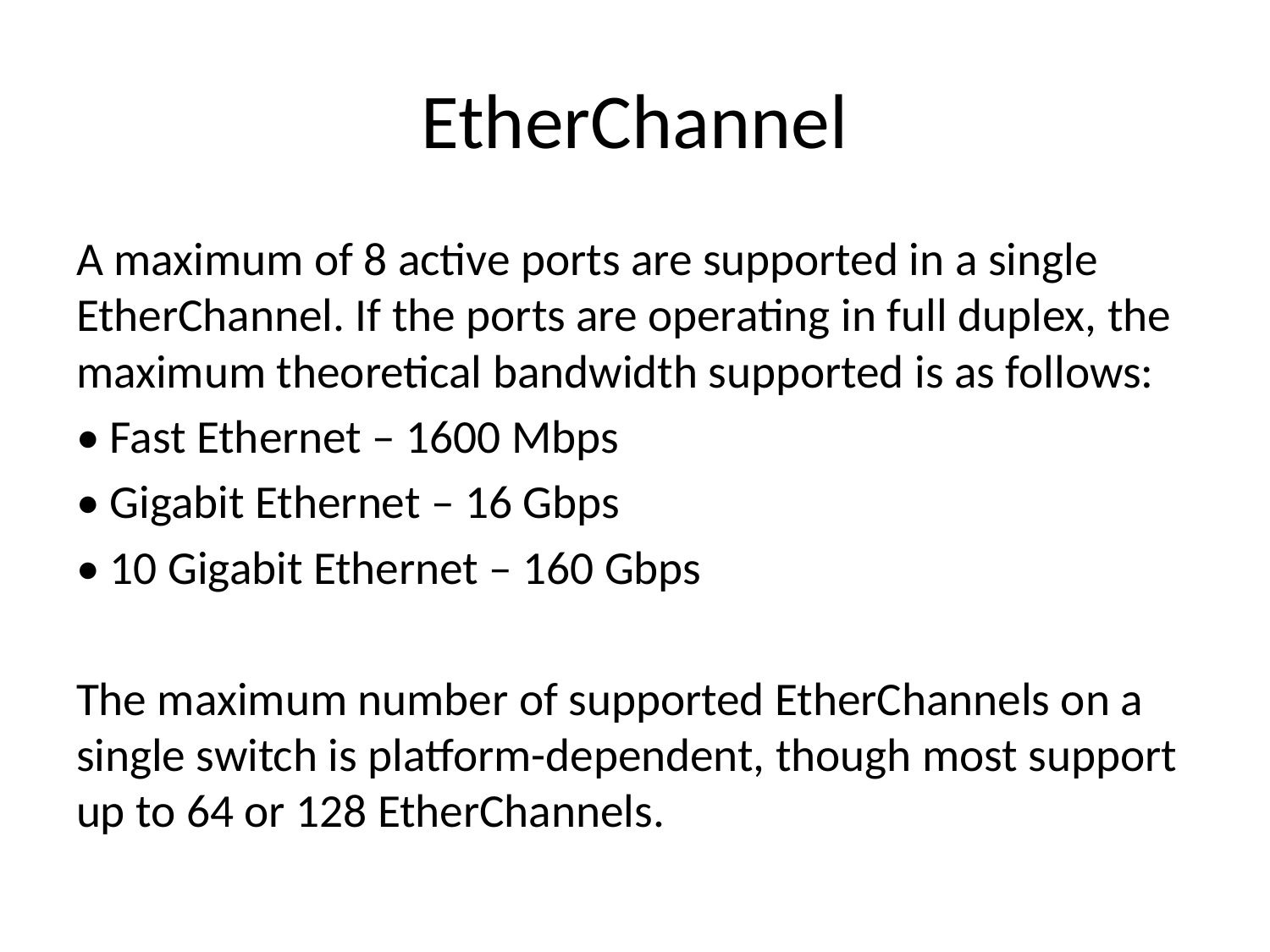

# EtherChannel
A maximum of 8 active ports are supported in a single EtherChannel. If the ports are operating in full duplex, the maximum theoretical bandwidth supported is as follows:
• Fast Ethernet – 1600 Mbps
• Gigabit Ethernet – 16 Gbps
• 10 Gigabit Ethernet – 160 Gbps

The maximum number of supported EtherChannels on a single switch is platform-dependent, though most support up to 64 or 128 EtherChannels.